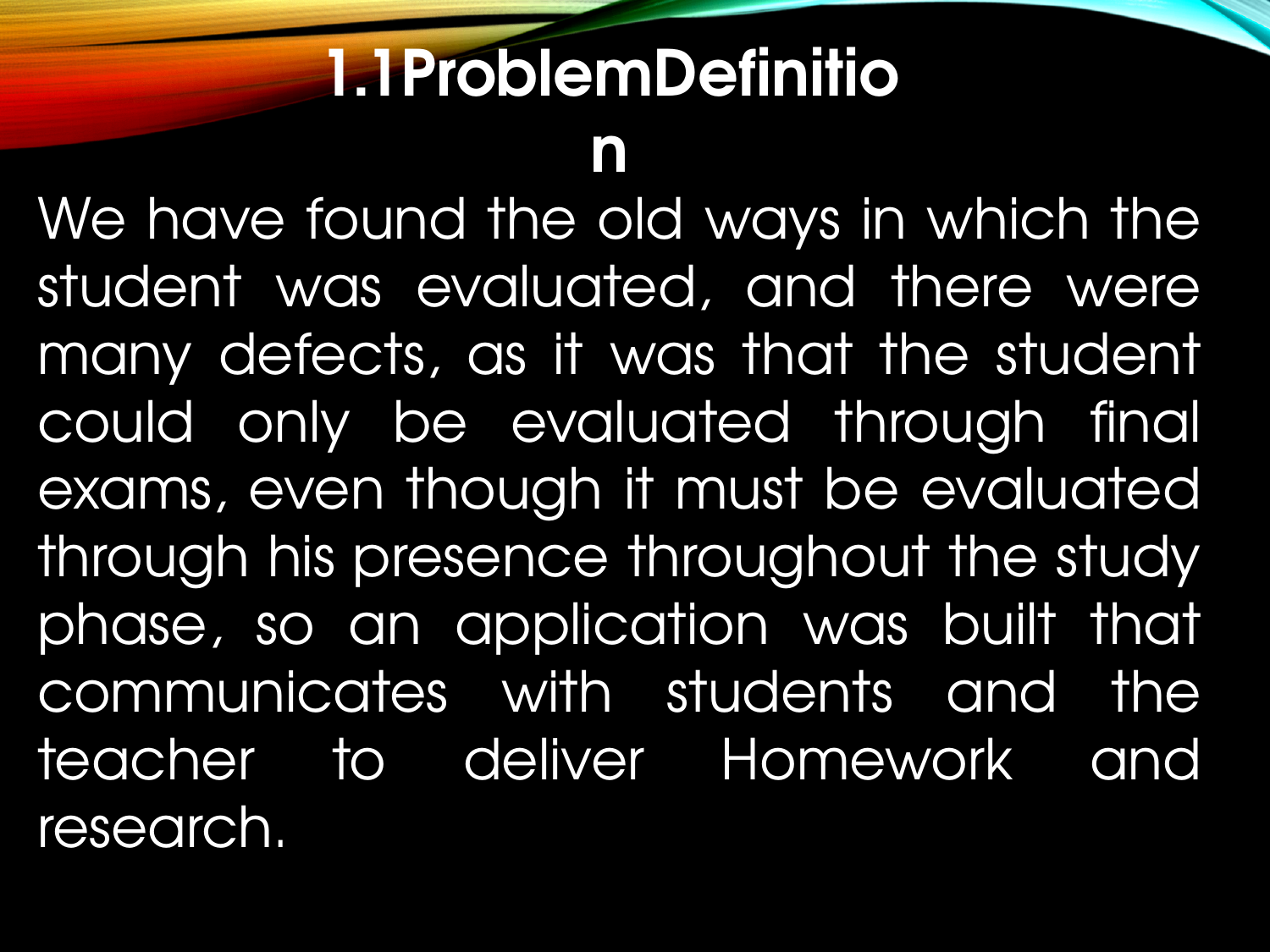

1.1ProblemDefinition
We have found the old ways in which the student was evaluated, and there were many defects, as it was that the student could only be evaluated through final exams, even though it must be evaluated through his presence throughout the study phase, so an application was built that communicates with students and the teacher to deliver Homework and research.